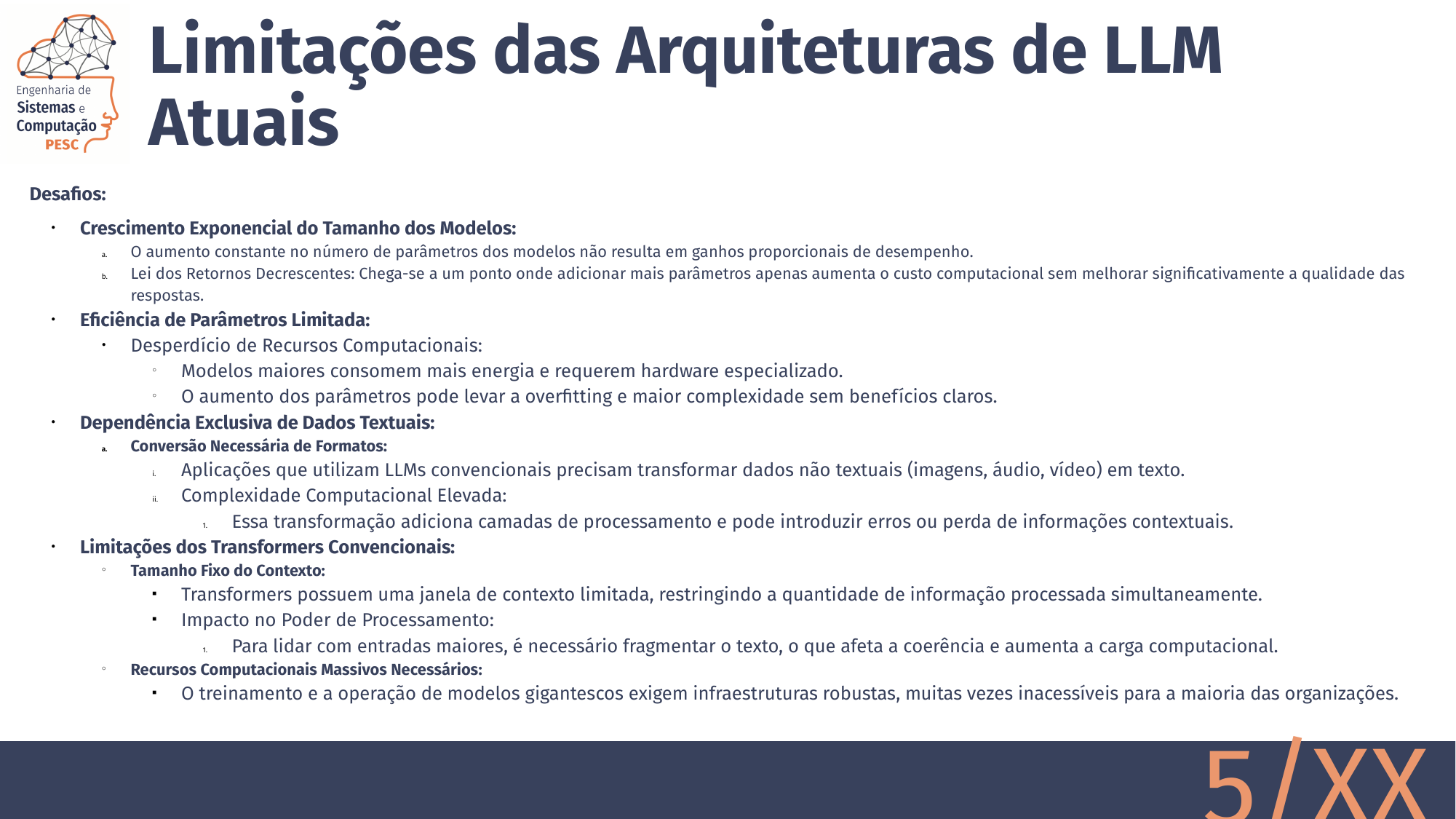

# Limitações das Arquiteturas de LLM Atuais
Desafios:
Crescimento Exponencial do Tamanho dos Modelos:
O aumento constante no número de parâmetros dos modelos não resulta em ganhos proporcionais de desempenho.
Lei dos Retornos Decrescentes: Chega-se a um ponto onde adicionar mais parâmetros apenas aumenta o custo computacional sem melhorar significativamente a qualidade das respostas.
Eficiência de Parâmetros Limitada:
Desperdício de Recursos Computacionais:
Modelos maiores consomem mais energia e requerem hardware especializado.
O aumento dos parâmetros pode levar a overfitting e maior complexidade sem benefícios claros.
Dependência Exclusiva de Dados Textuais:
Conversão Necessária de Formatos:
Aplicações que utilizam LLMs convencionais precisam transformar dados não textuais (imagens, áudio, vídeo) em texto.
Complexidade Computacional Elevada:
Essa transformação adiciona camadas de processamento e pode introduzir erros ou perda de informações contextuais.
Limitações dos Transformers Convencionais:
Tamanho Fixo do Contexto:
Transformers possuem uma janela de contexto limitada, restringindo a quantidade de informação processada simultaneamente.
Impacto no Poder de Processamento:
Para lidar com entradas maiores, é necessário fragmentar o texto, o que afeta a coerência e aumenta a carga computacional.
Recursos Computacionais Massivos Necessários:
O treinamento e a operação de modelos gigantescos exigem infraestruturas robustas, muitas vezes inacessíveis para a maioria das organizações.
5/XX